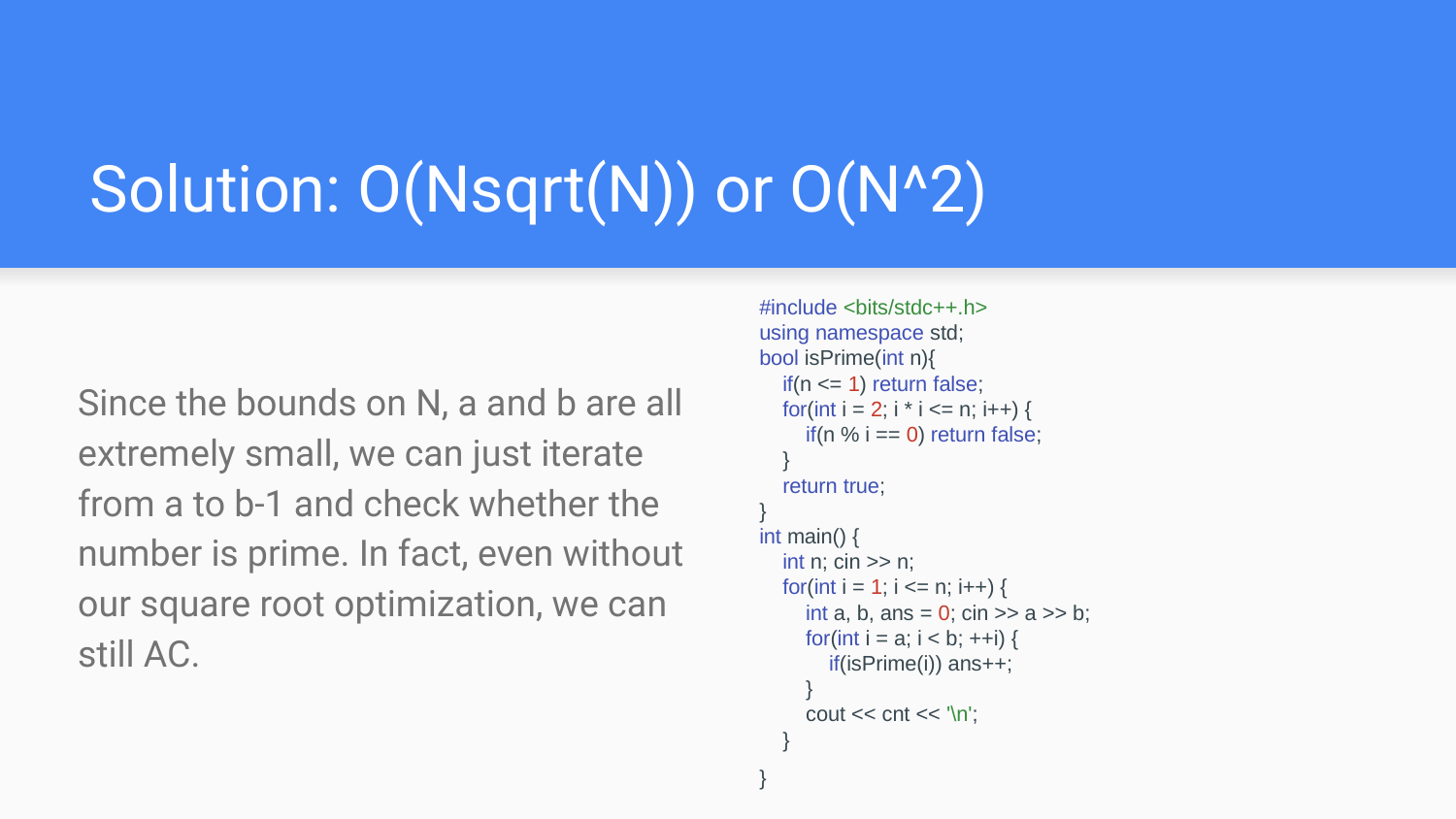

# Solution: O(Nsqrt(N)) or O(N^2)
#include <bits/stdc++.h>
using namespace std;
bool isPrime(int n){
    if(n <= 1) return false;
    for(int i = 2; i * i <= n; i++) {
        if(n % i == 0) return false;
    }
    return true;
}
int main() {
    int n; cin >> n;
    for(int i = 1; i <= n; i++) {
        int a, b, ans = 0; cin >> a >> b;
        for(int i = a; i < b; ++i) {
            if(isPrime(i)) ans++;
        }
        cout << cnt << '\n';
    }
}

Since the bounds on N, a and b are all extremely small, we can just iterate from a to b-1 and check whether the number is prime. In fact, even without our square root optimization, we can still AC.